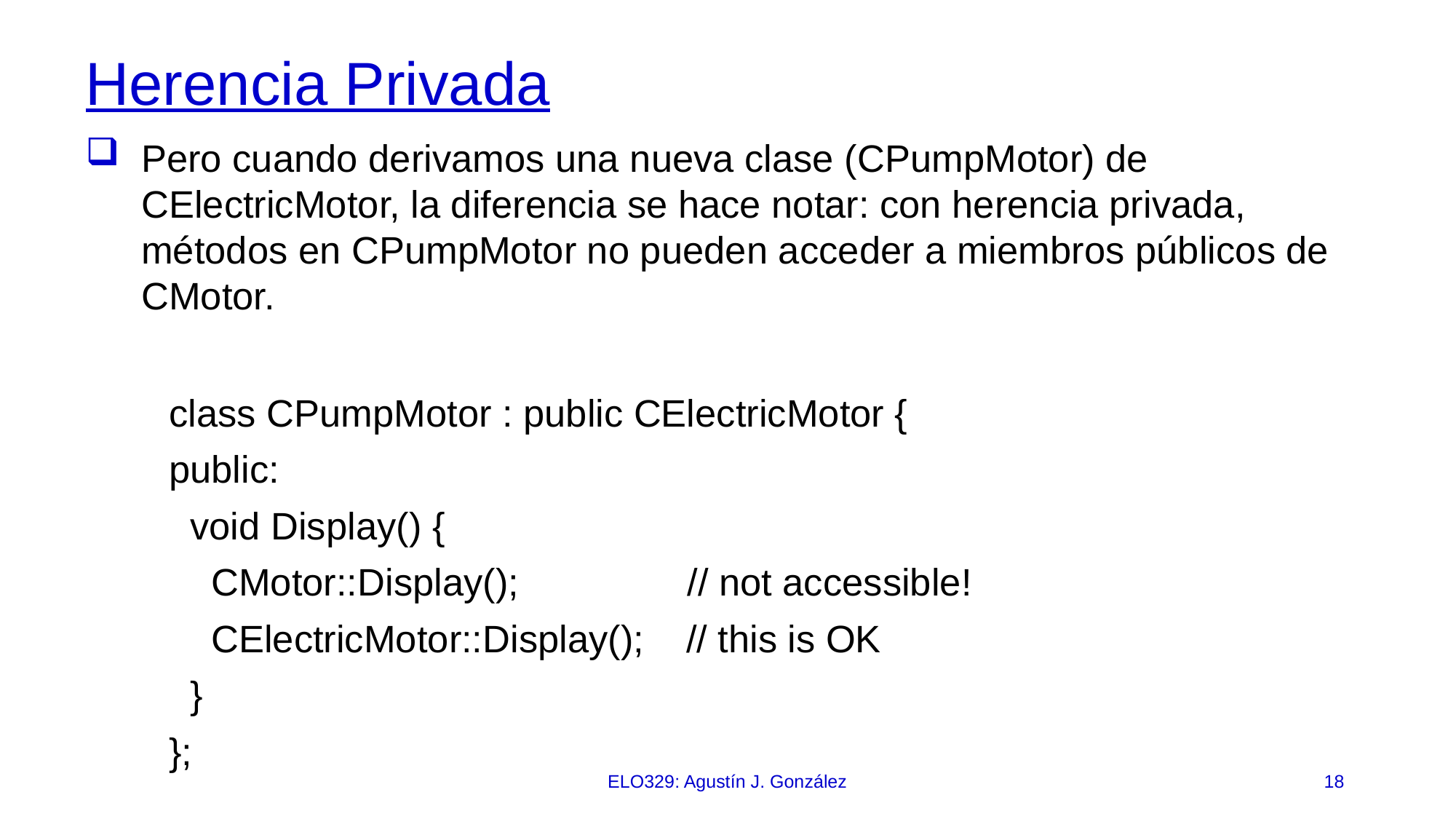

# Herencia Privada
Pero cuando derivamos una nueva clase (CPumpMotor) de CElectricMotor, la diferencia se hace notar: con herencia privada, métodos en CPumpMotor no pueden acceder a miembros públicos de CMotor.

class CPumpMotor : public CElectricMotor {
public:
  void Display() {
    CMotor::Display();                // not accessible!
    CElectricMotor::Display();    // this is OK
  }
};
ELO329: Agustín J. González
18